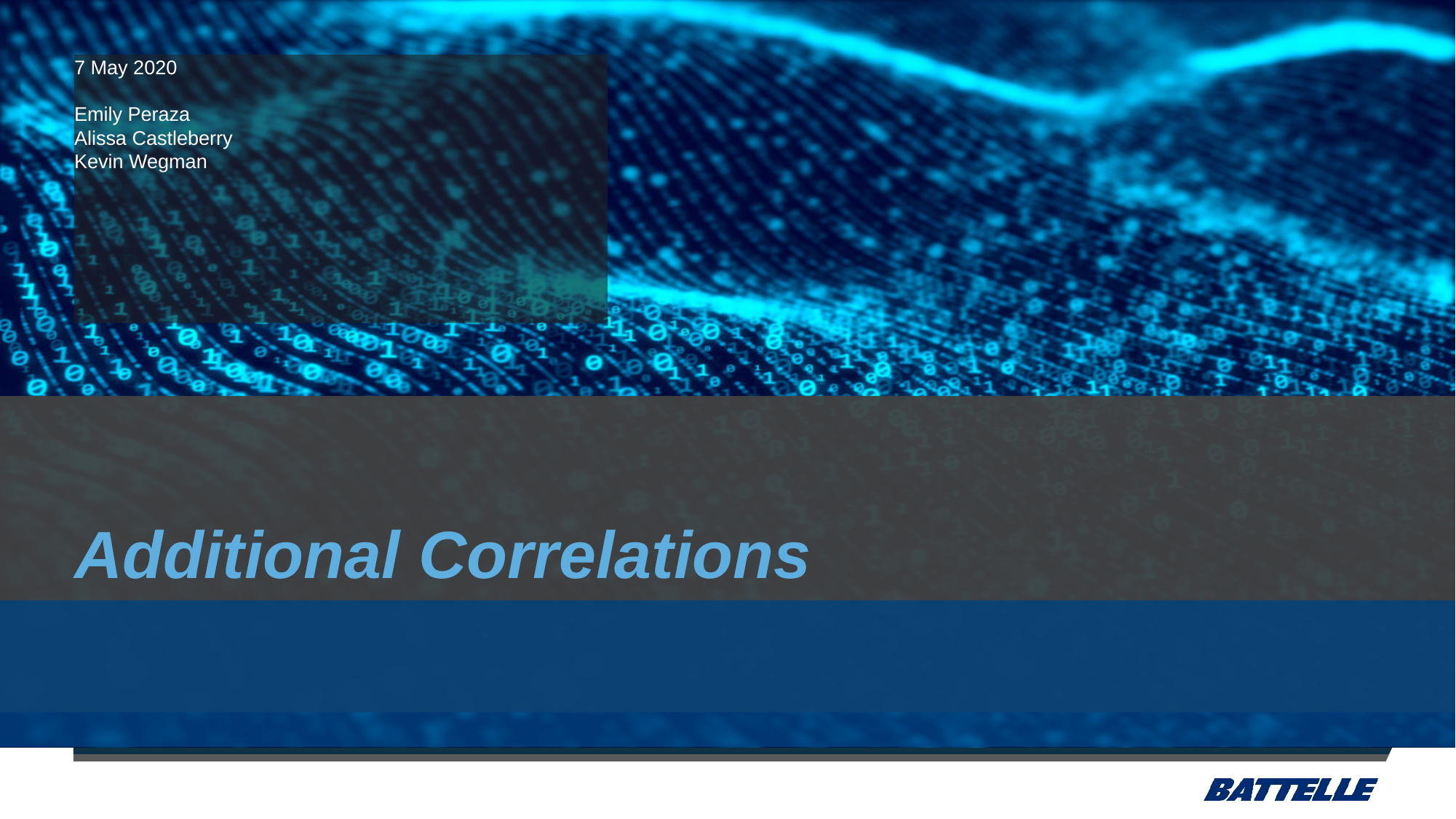

7 May 2020

Emily Peraza
Alissa Castleberry
Kevin Wegman
# Additional Correlations